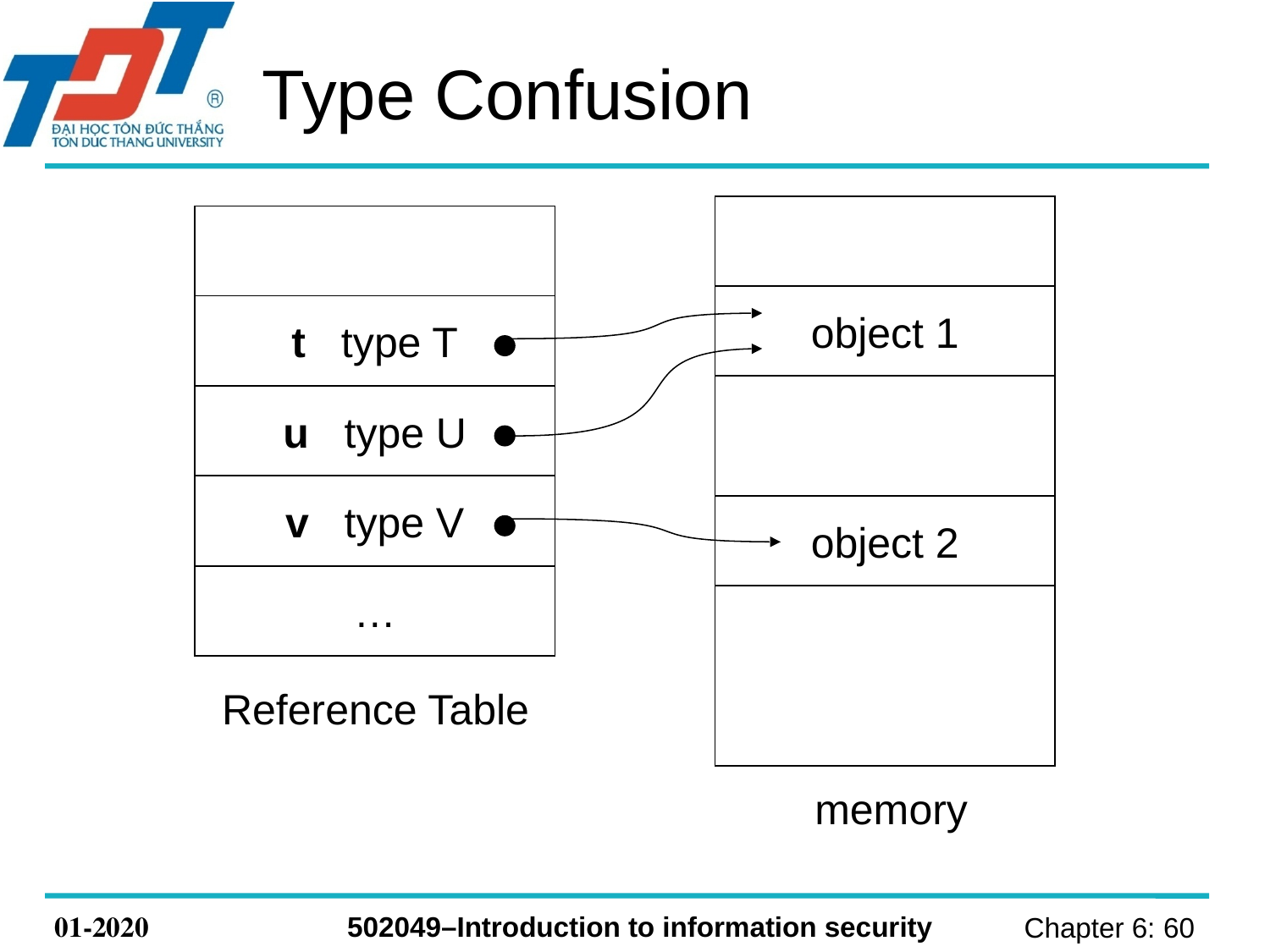

# Type Confusion

object 1
t   type T

u   type U

v   type V
object 2

…
Reference Table
memory